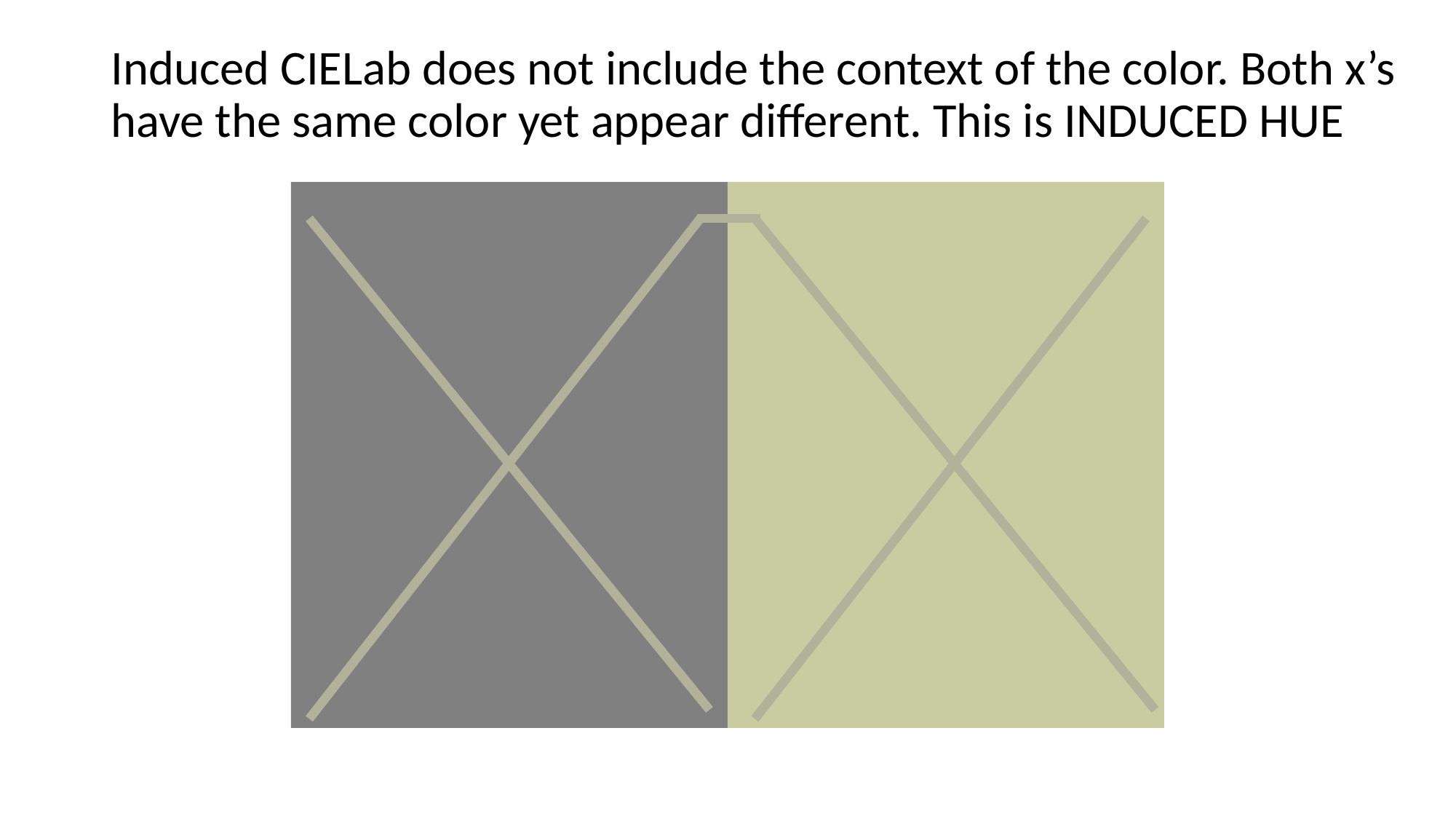

# Induced CIELab does not include the context of the color. Both x’s have the same color yet appear different. This is INDUCED HUE